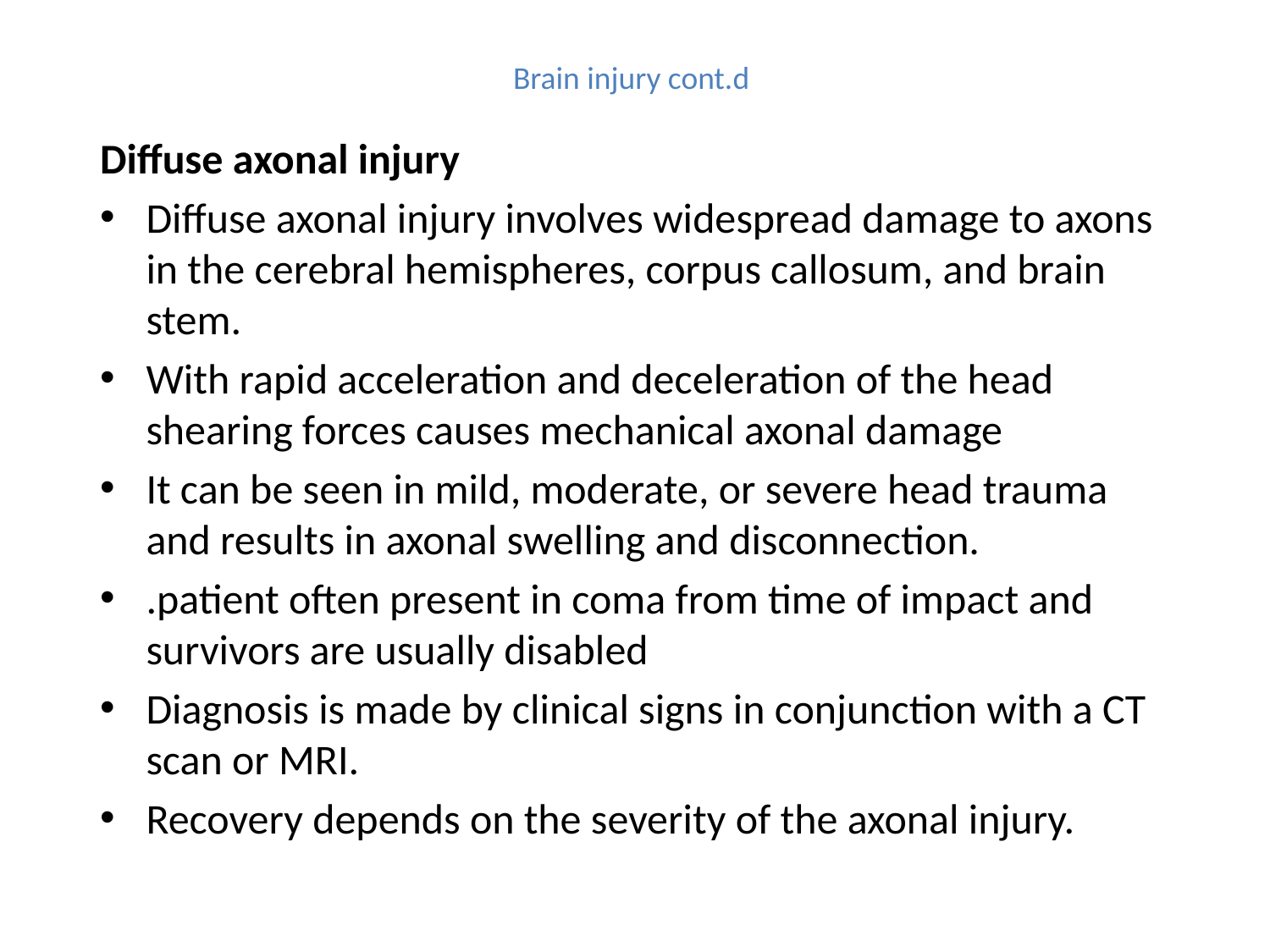

# Brain injury cont.d
Diffuse axonal injury
Diffuse axonal injury involves widespread damage to axons in the cerebral hemispheres, corpus callosum, and brain stem.
With rapid acceleration and deceleration of the head shearing forces causes mechanical axonal damage
It can be seen in mild, moderate, or severe head trauma and results in axonal swelling and disconnection.
.patient often present in coma from time of impact and survivors are usually disabled
Diagnosis is made by clinical signs in conjunction with a CT scan or MRI.
Recovery depends on the severity of the axonal injury.